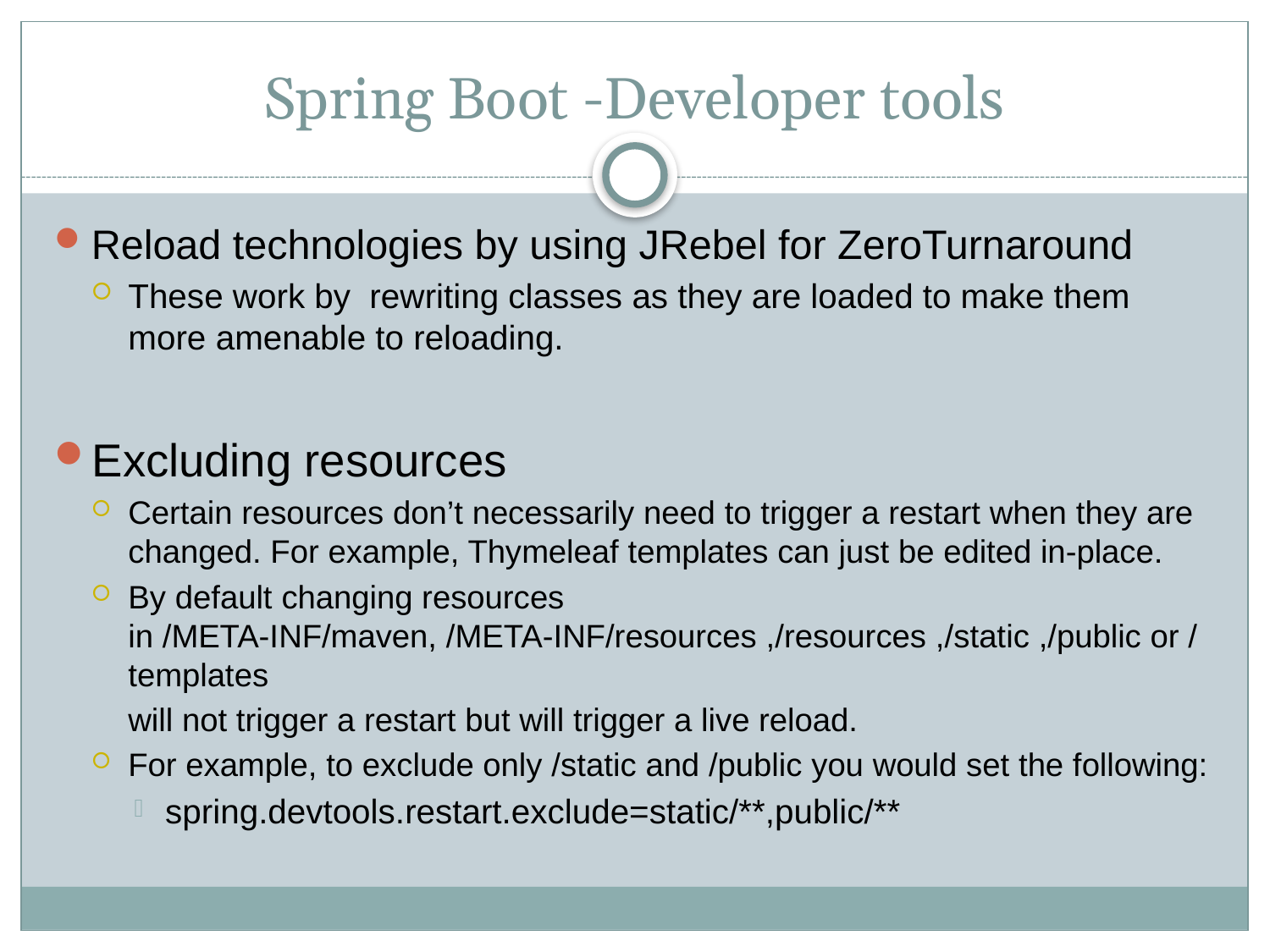

# Spring Boot -Developer tools
Reload technologies by using JRebel for ZeroTurnaround
These work by  rewriting classes as they are loaded to make them more amenable to reloading.

Excluding resources
Certain resources don’t necessarily need to trigger a restart when they are changed. For example, Thymeleaf templates can just be edited in-place.
By default changing resources in /META-INF/maven, /META-INF/resources ,/resources ,/static ,/public or /templates
	will not trigger a restart but will trigger a live reload.
For example, to exclude only /static and /public you would set the following:
spring.devtools.restart.exclude=static/**,public/**